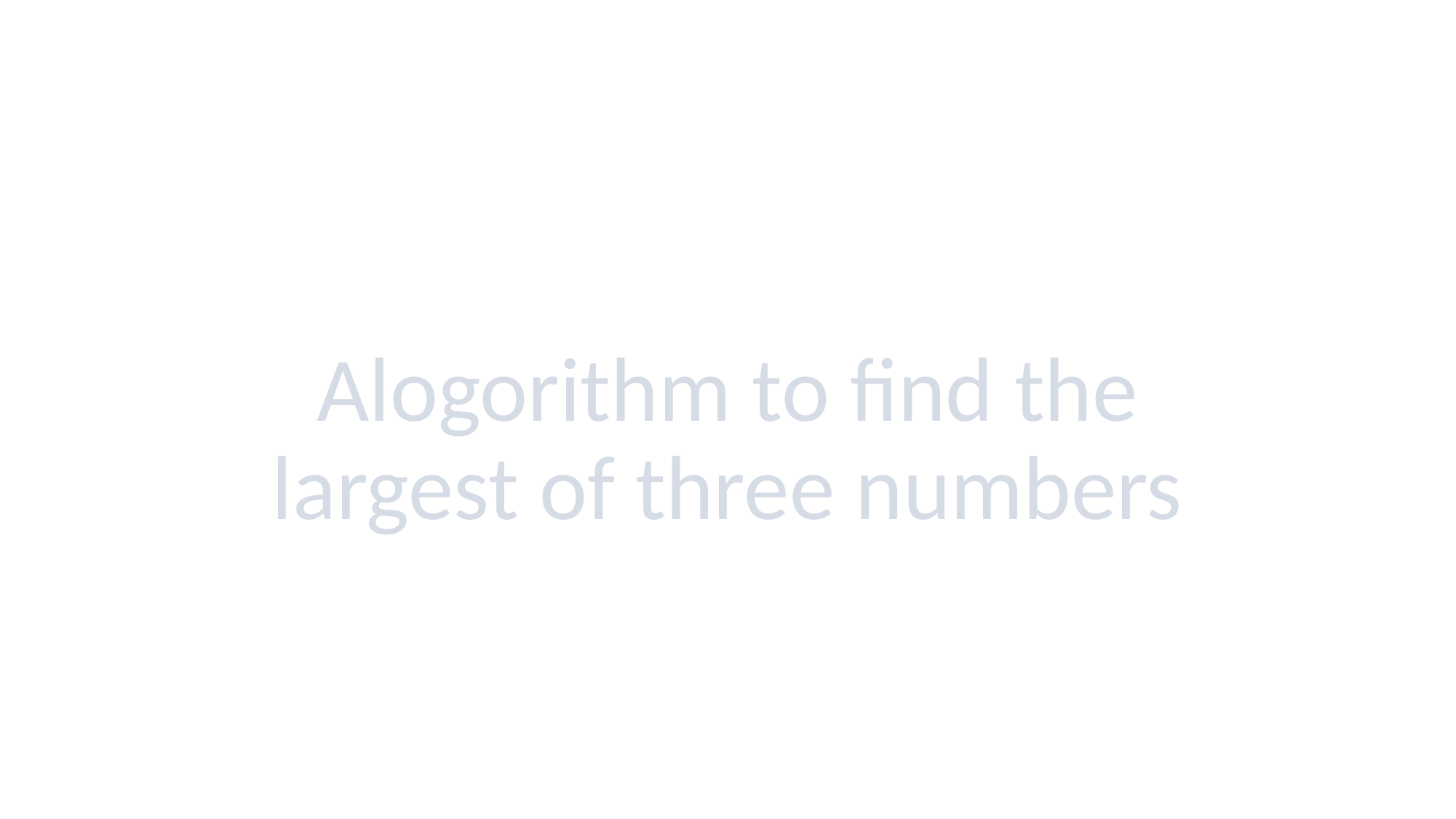

# Alogorithm to find the largest of three numbers